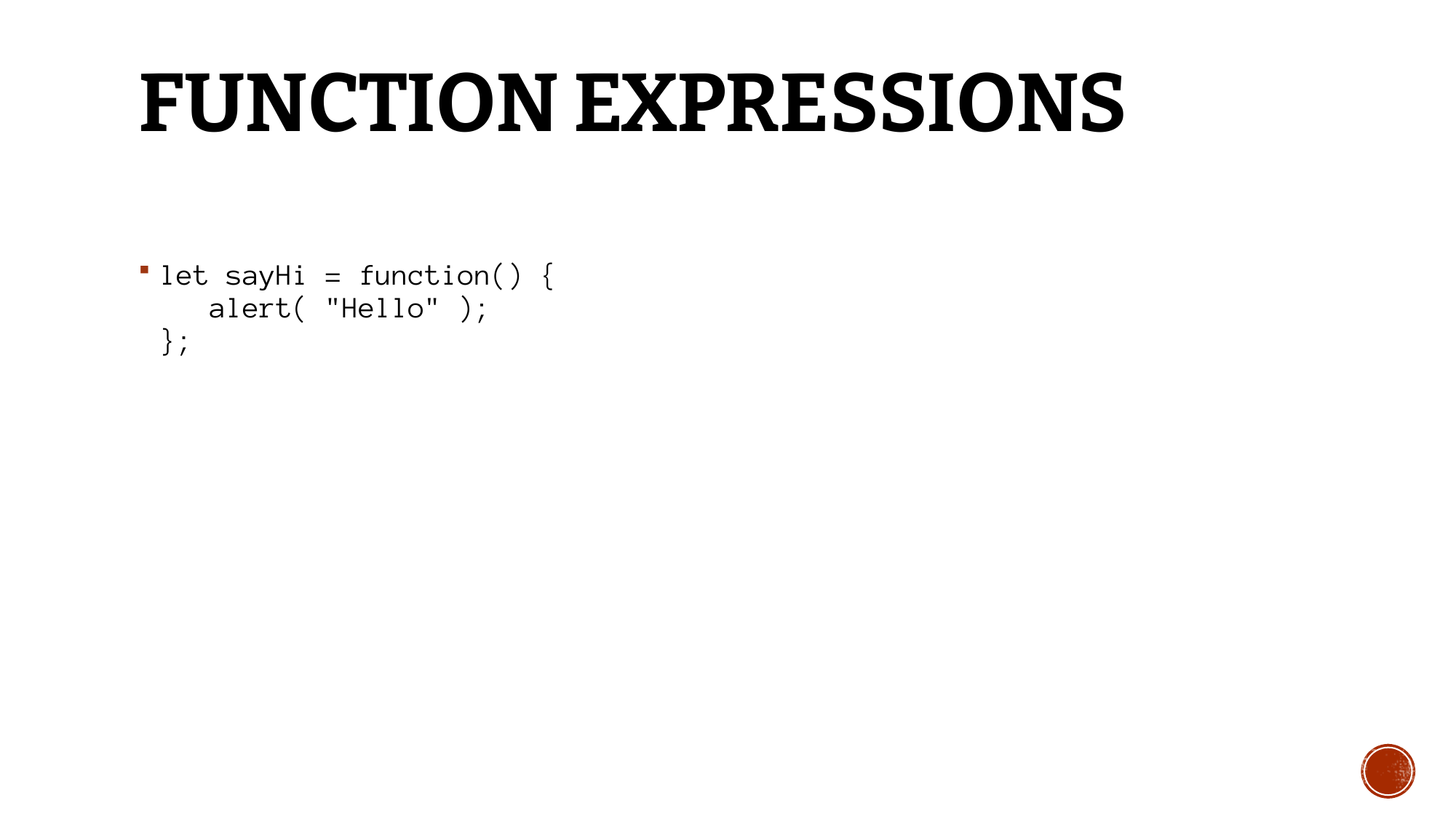

# Function expressions
let sayHi = function() {
   alert( "Hello" );
};